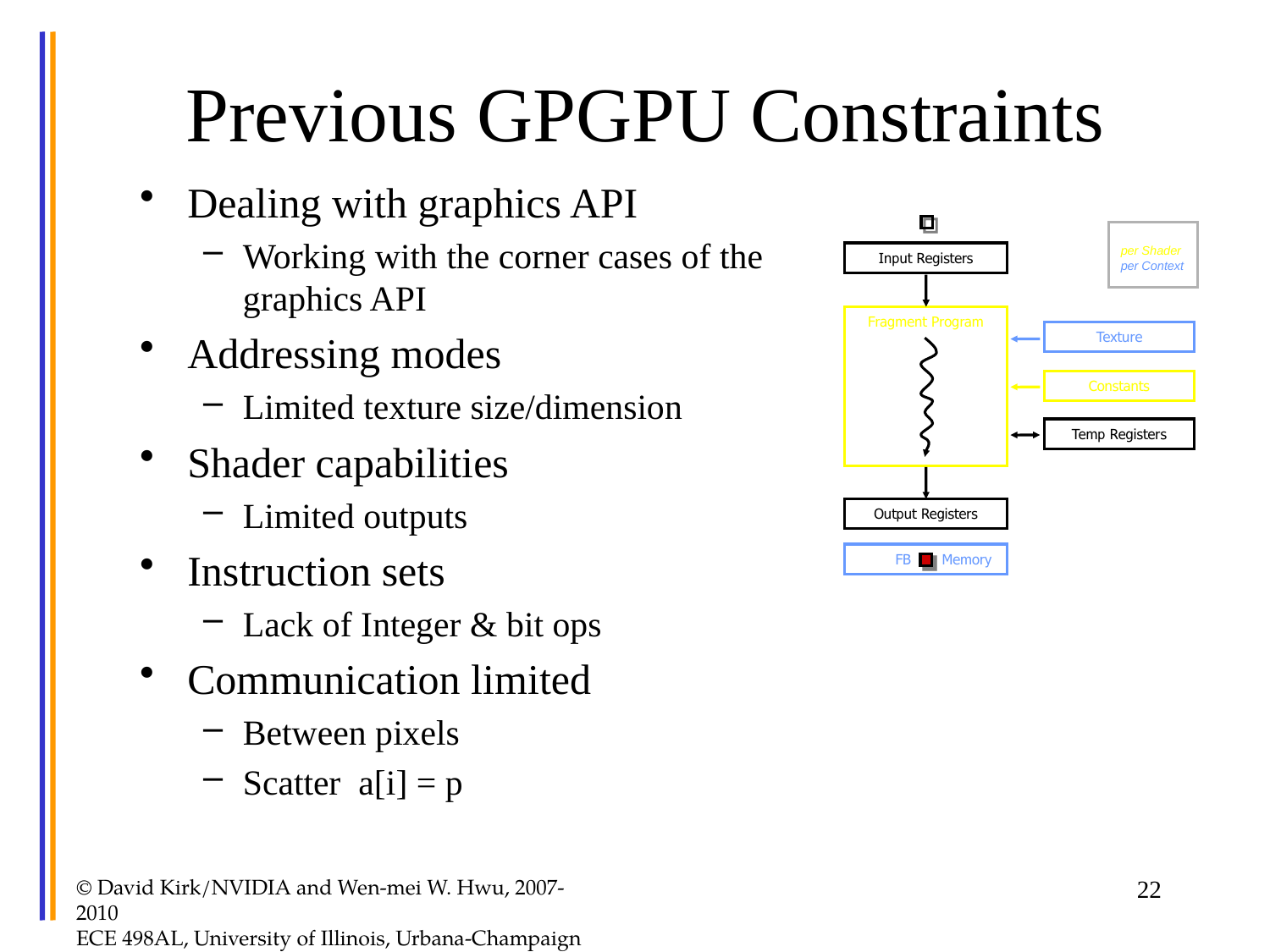

# Previous GPGPU Constraints
Dealing with graphics API
Working with the corner cases of the graphics API
Addressing modes
Limited texture size/dimension
Shader capabilities
Limited outputs
Instruction sets
Lack of Integer & bit ops
Communication limited
Between pixels
Scatter  a[i] = p

per thread
per Shader
per Context
Input Registers

Fragment Program

Texture

Constants

Temp Registers

Output Registers
        FB       Memory

© David Kirk/NVIDIA and Wen-mei W. Hwu, 2007-2010
ECE 498AL, University of Illinois, Urbana-Champaign
22